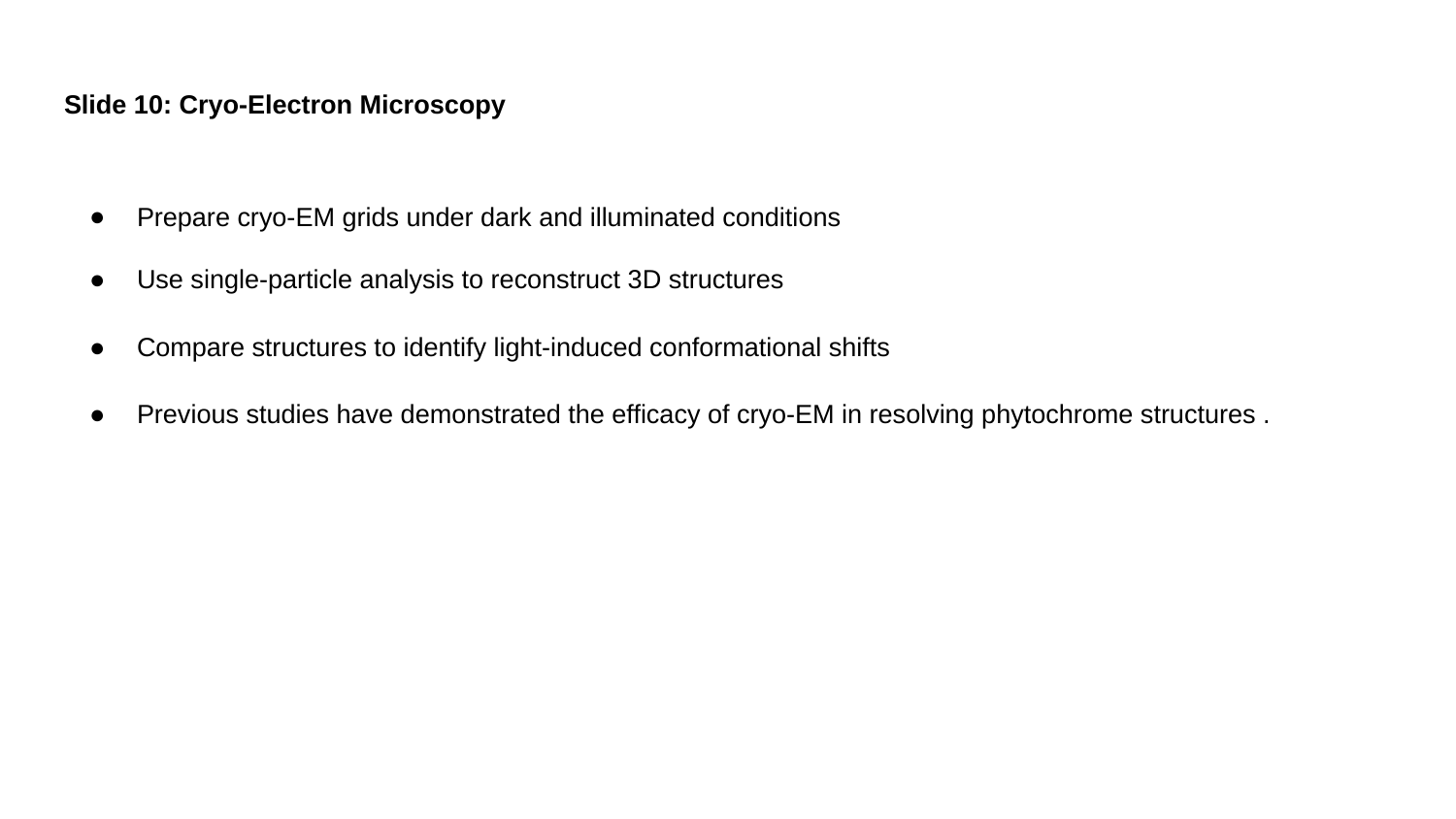

# Slide 10: Cryo-Electron Microscopy

Prepare cryo-EM grids under dark and illuminated conditions
Use single-particle analysis to reconstruct 3D structures
Compare structures to identify light-induced conformational shifts
Previous studies have demonstrated the efficacy of cryo-EM in resolving phytochrome structures .